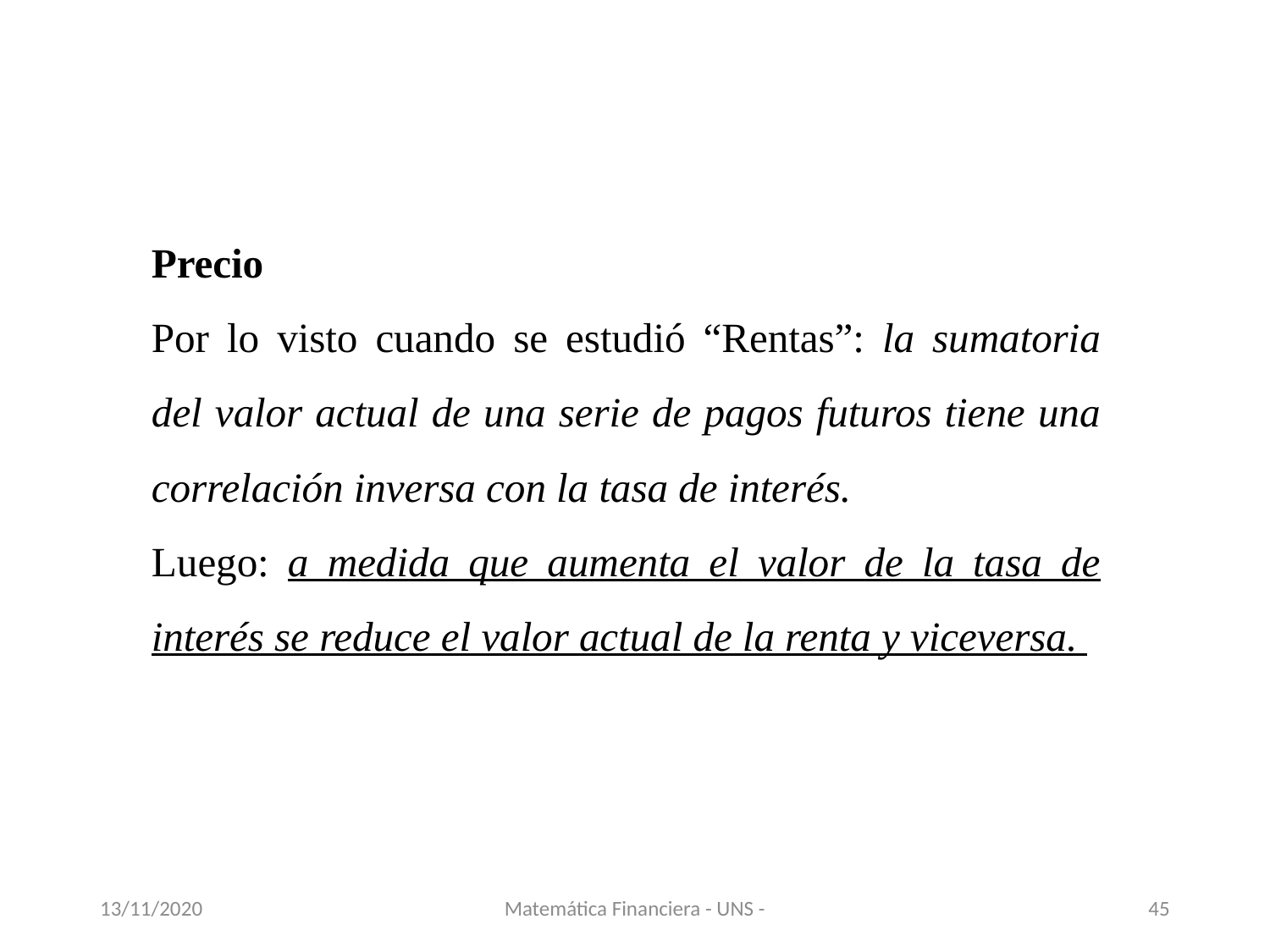

Precio
Por lo visto cuando se estudió “Rentas”: la sumatoria del valor actual de una serie de pagos futuros tiene una correlación inversa con la tasa de interés.
Luego: a medida que aumenta el valor de la tasa de interés se reduce el valor actual de la renta y viceversa.
13/11/2020
Matemática Financiera - UNS -
45